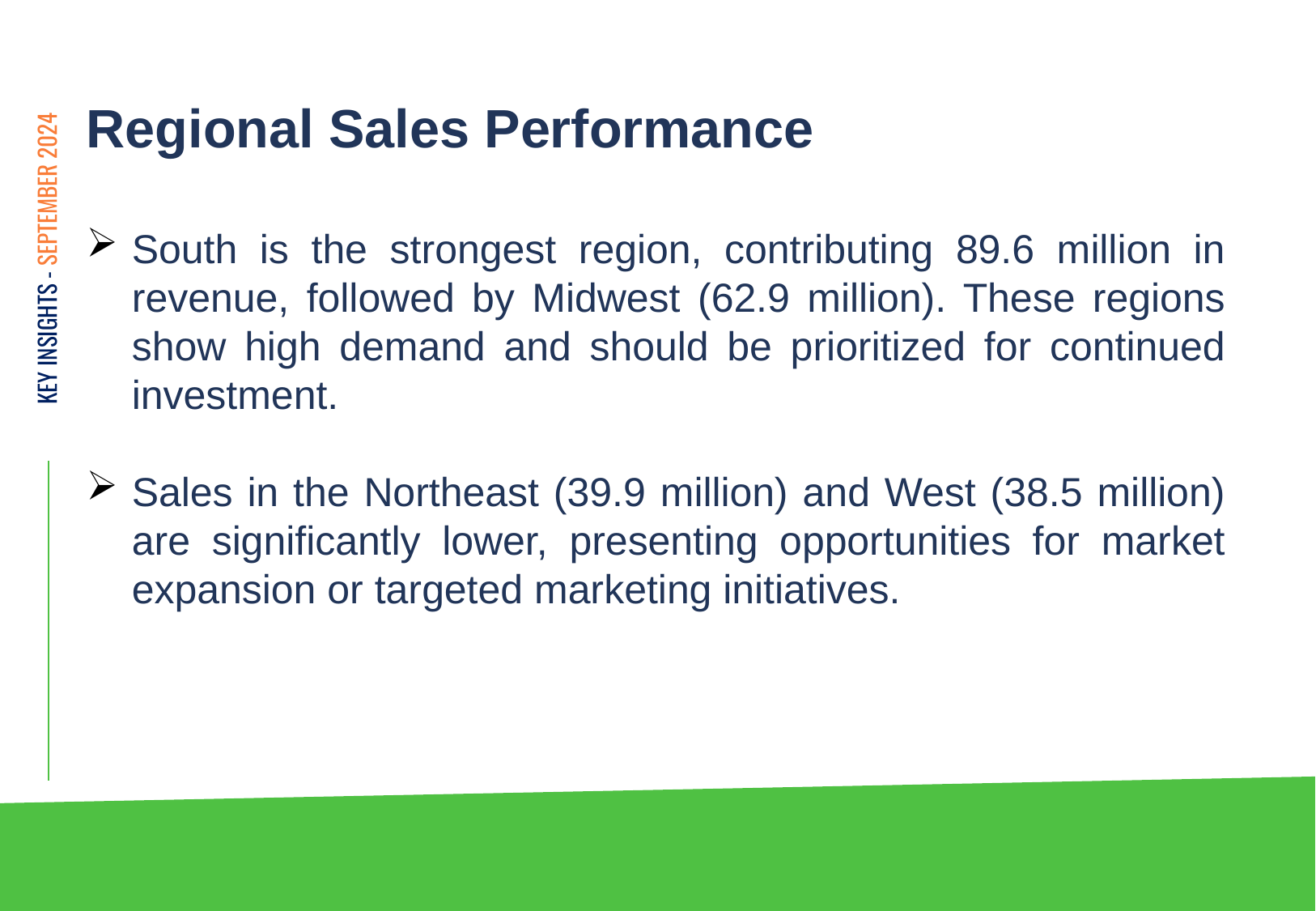

Regional Sales Performance

South is the strongest region, contributing 89.6 million in revenue, followed by Midwest (62.9 million). These regions show high demand and should be prioritized for continued investment.

Sales in the Northeast (39.9 million) and West (38.5 million) are significantly lower, presenting opportunities for market expansion or targeted marketing initiatives.
KEY INSIGHTS - SEPTEMBER 2024